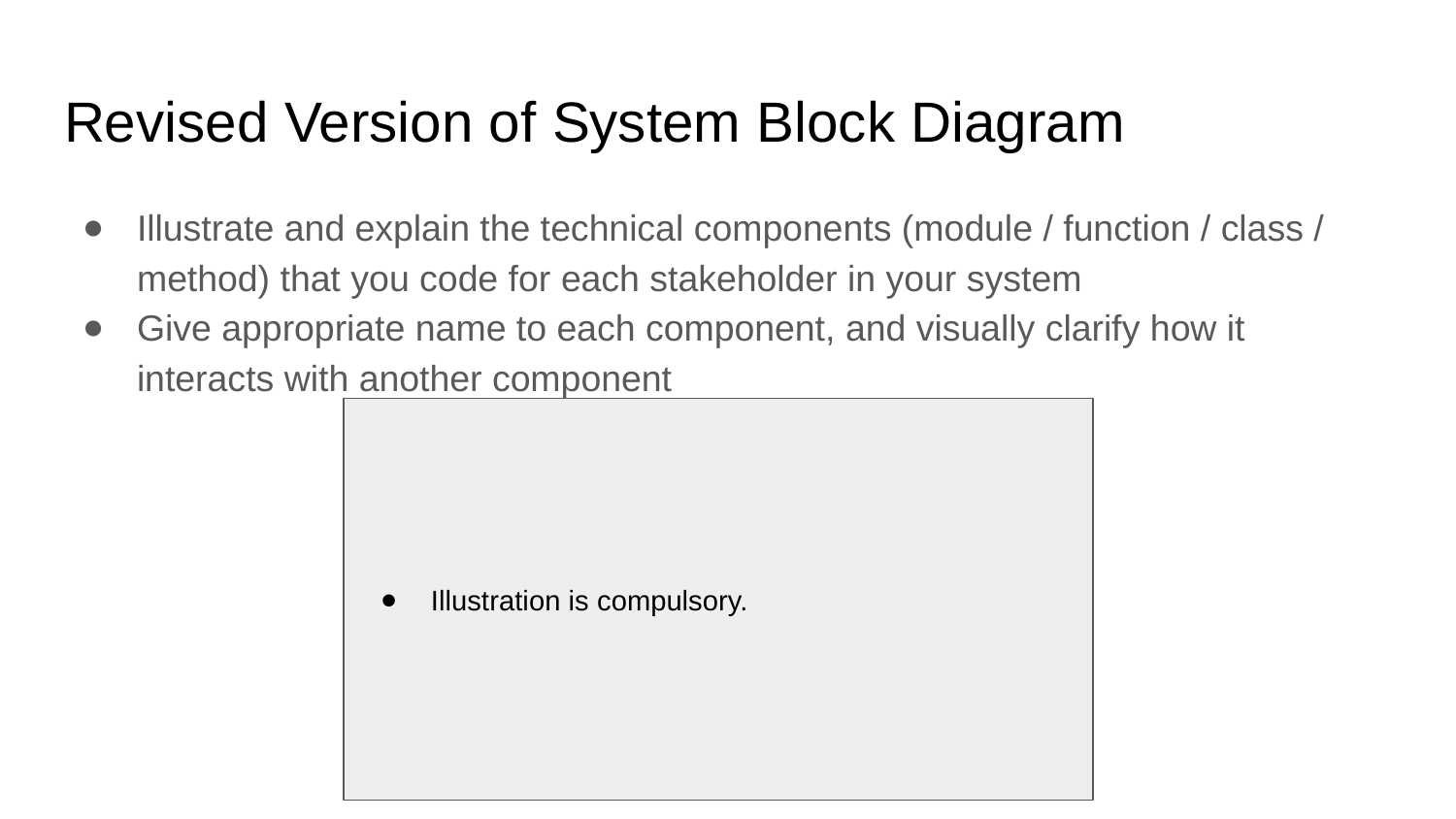

# Revised Version of System Block Diagram
Illustrate and explain the technical components (module / function / class / method) that you code for each stakeholder in your system
Give appropriate name to each component, and visually clarify how it interacts with another component
Illustration is compulsory.